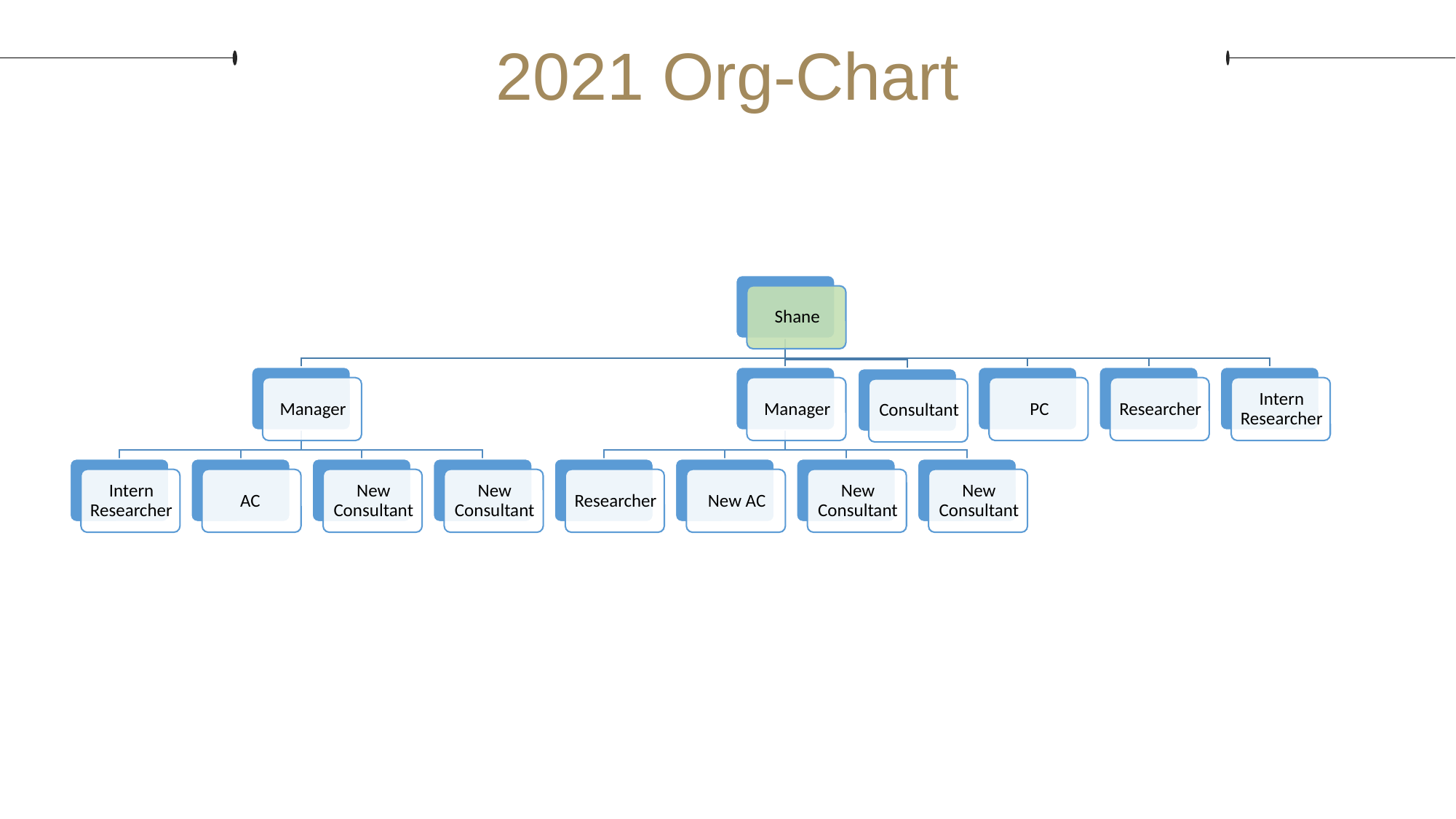

2021 Org-Chart

Shane
Manager
Intern Researcher
AC
New Consultant
New Consultant
Manager
Researcher
New AC
New Consultant
New Consultant
Consultant
PC
Researcher
Intern Researcher